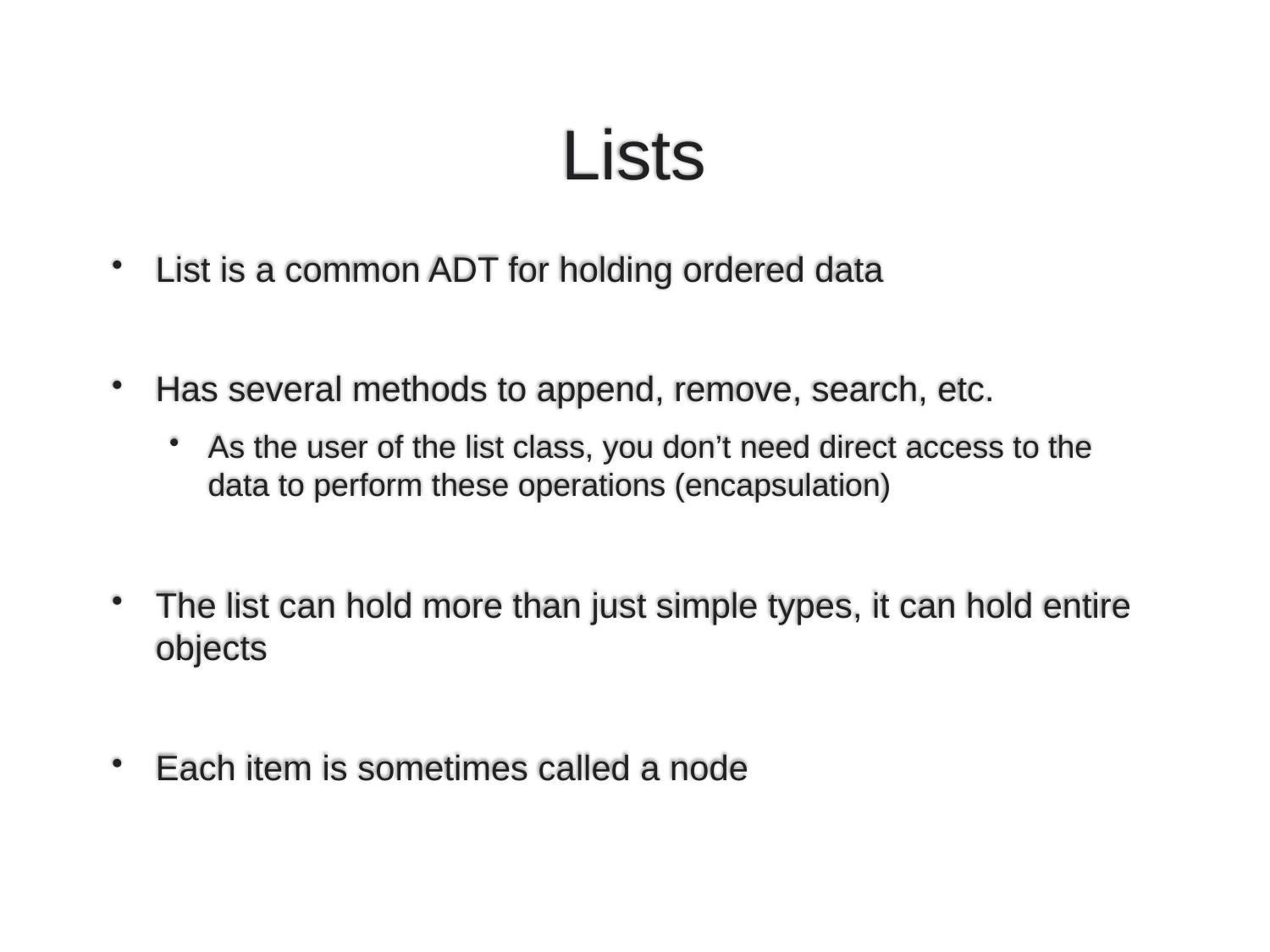

# Lists
List is a common ADT for holding ordered data

Has several methods to append, remove, search, etc.
As the user of the list class, you don’t need direct access to the data to perform these operations (encapsulation)

The list can hold more than just simple types, it can hold entire objects

Each item is sometimes called a node